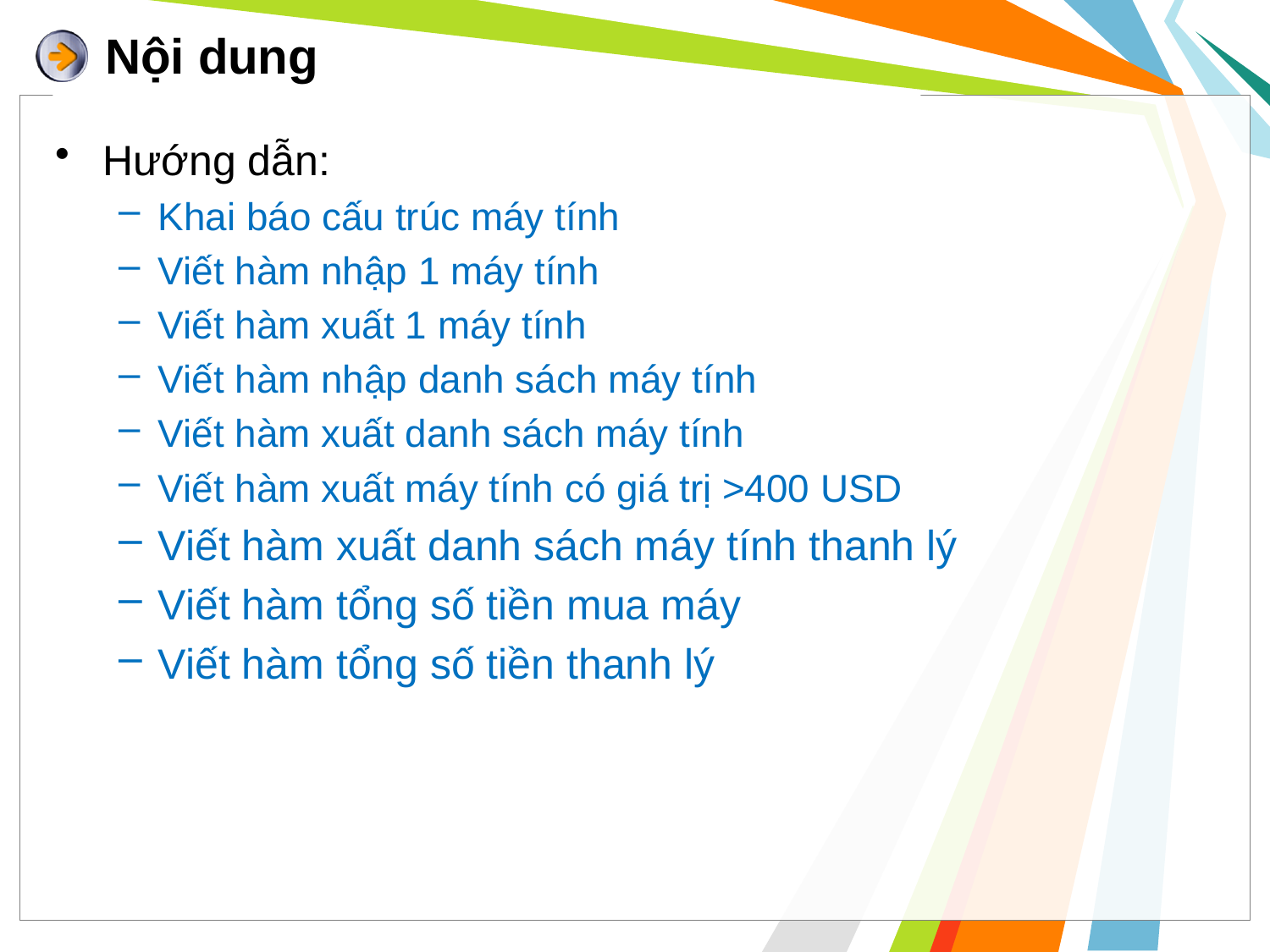

# Nội dung
Hướng dẫn:
Khai báo cấu trúc máy tính
Viết hàm nhập 1 máy tính
Viết hàm xuất 1 máy tính
Viết hàm nhập danh sách máy tính
Viết hàm xuất danh sách máy tính
Viết hàm xuất máy tính có giá trị >400 USD
Viết hàm xuất danh sách máy tính thanh lý
Viết hàm tổng số tiền mua máy
Viết hàm tổng số tiền thanh lý